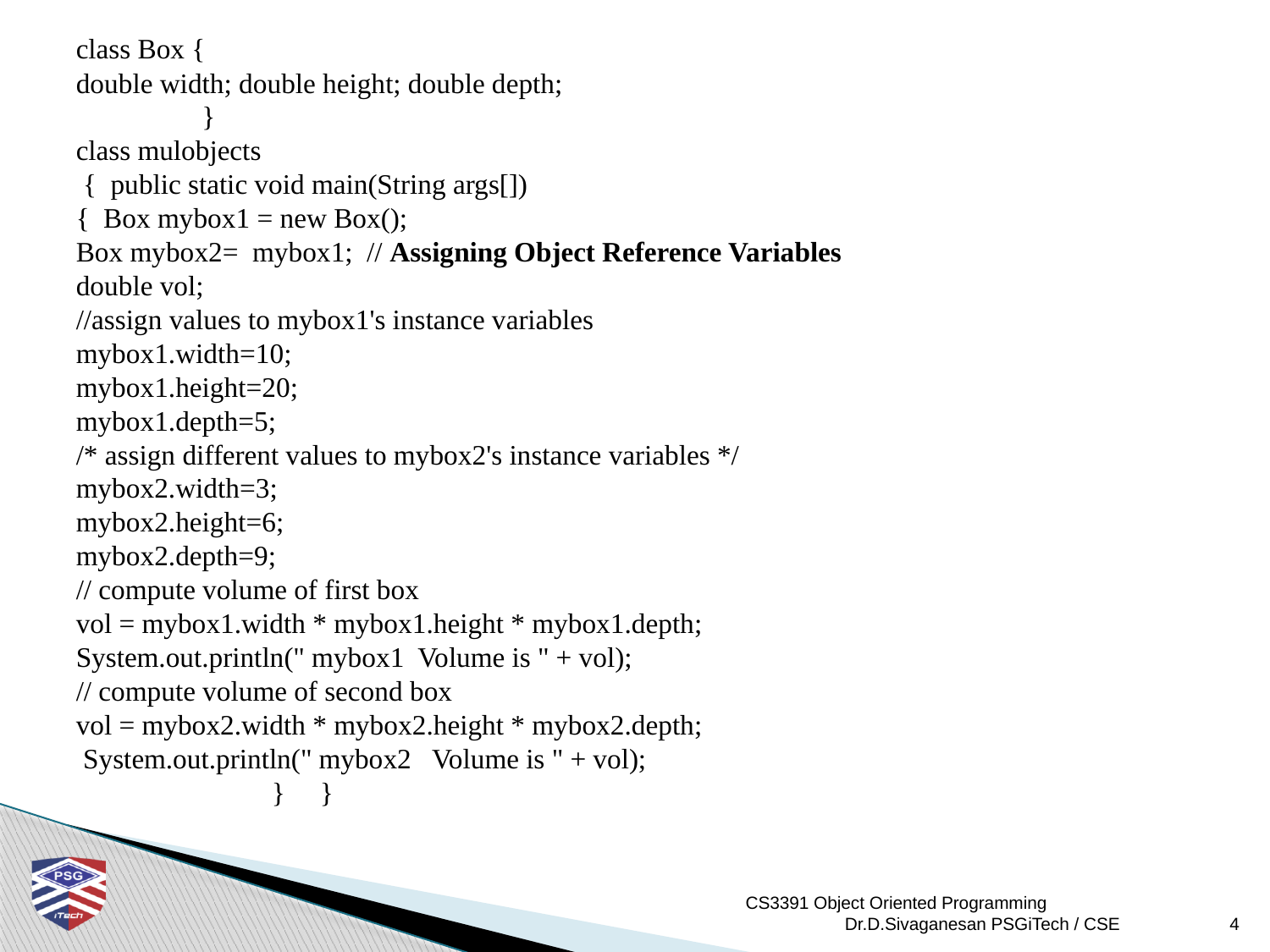

class Box {
double width; double height; double depth;
                  }
class mulobjects
 {  public static void main(String args[])
{  Box mybox1 = new Box();
Box mybox2=  mybox1;  // Assigning Object Reference Variables
double vol;
//assign values to mybox1's instance variables
mybox1.width=10;
mybox1.height=20;
mybox1.depth=5;
/* assign different values to mybox2's instance variables */
mybox2.width=3;
mybox2.height=6;
mybox2.depth=9;
// compute volume of first box
vol = mybox1.width * mybox1.height * mybox1.depth;
System.out.println(" mybox1  Volume is " + vol);
// compute volume of second box
vol = mybox2.width * mybox2.height * mybox2.depth;
 System.out.println(" mybox2   Volume is " + vol);
                            }     }
CS3391 Object Oriented Programming                Dr.D.Sivaganesan PSGiTech / CSE
4